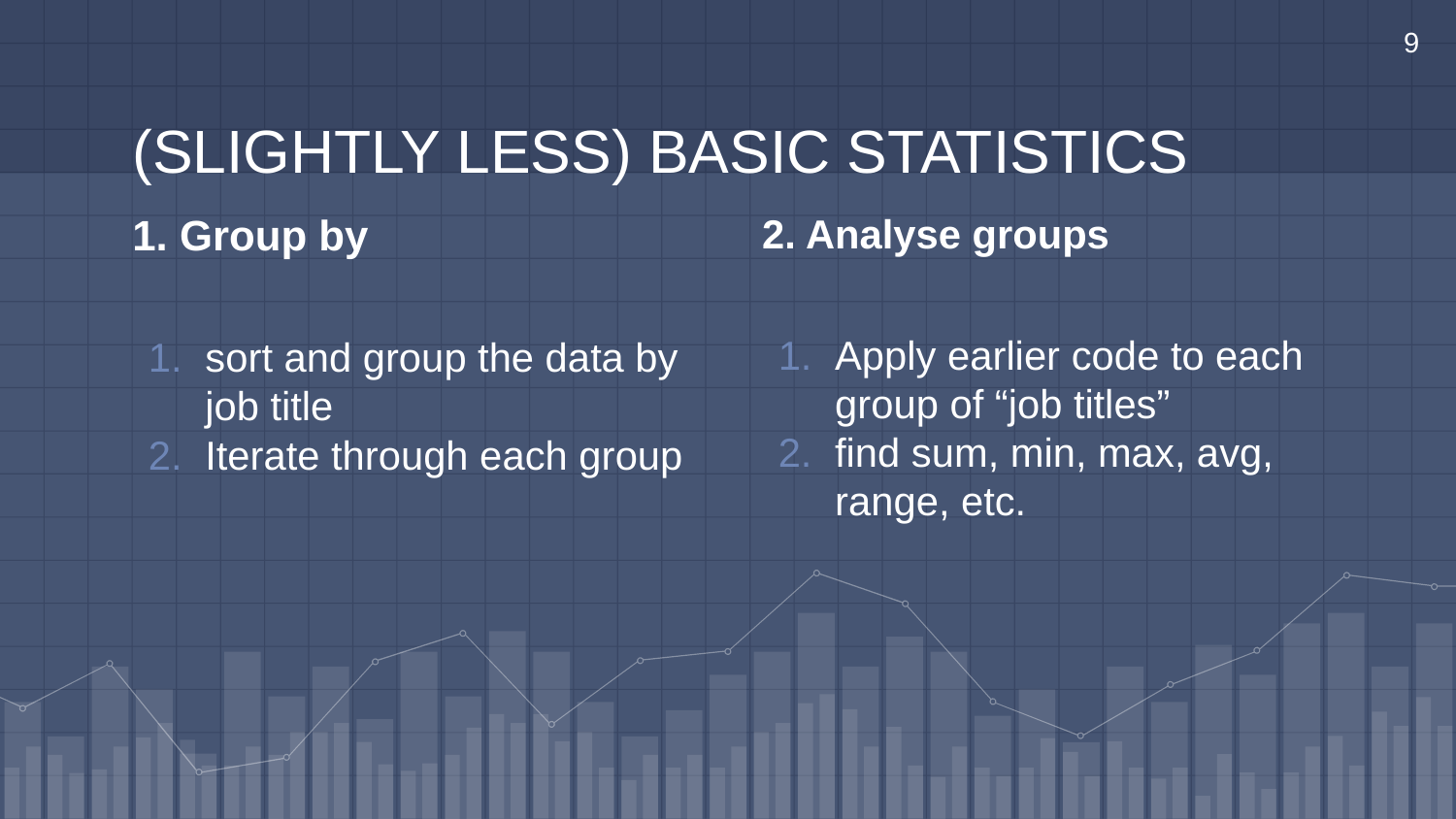

9
# (SLIGHTLY LESS) BASIC STATISTICS
1. Group by

sort and group the data by job title
Iterate through each group

2. Analyse groups

Apply earlier code to each group of “job titles”
find sum, min, max, avg, range, etc.